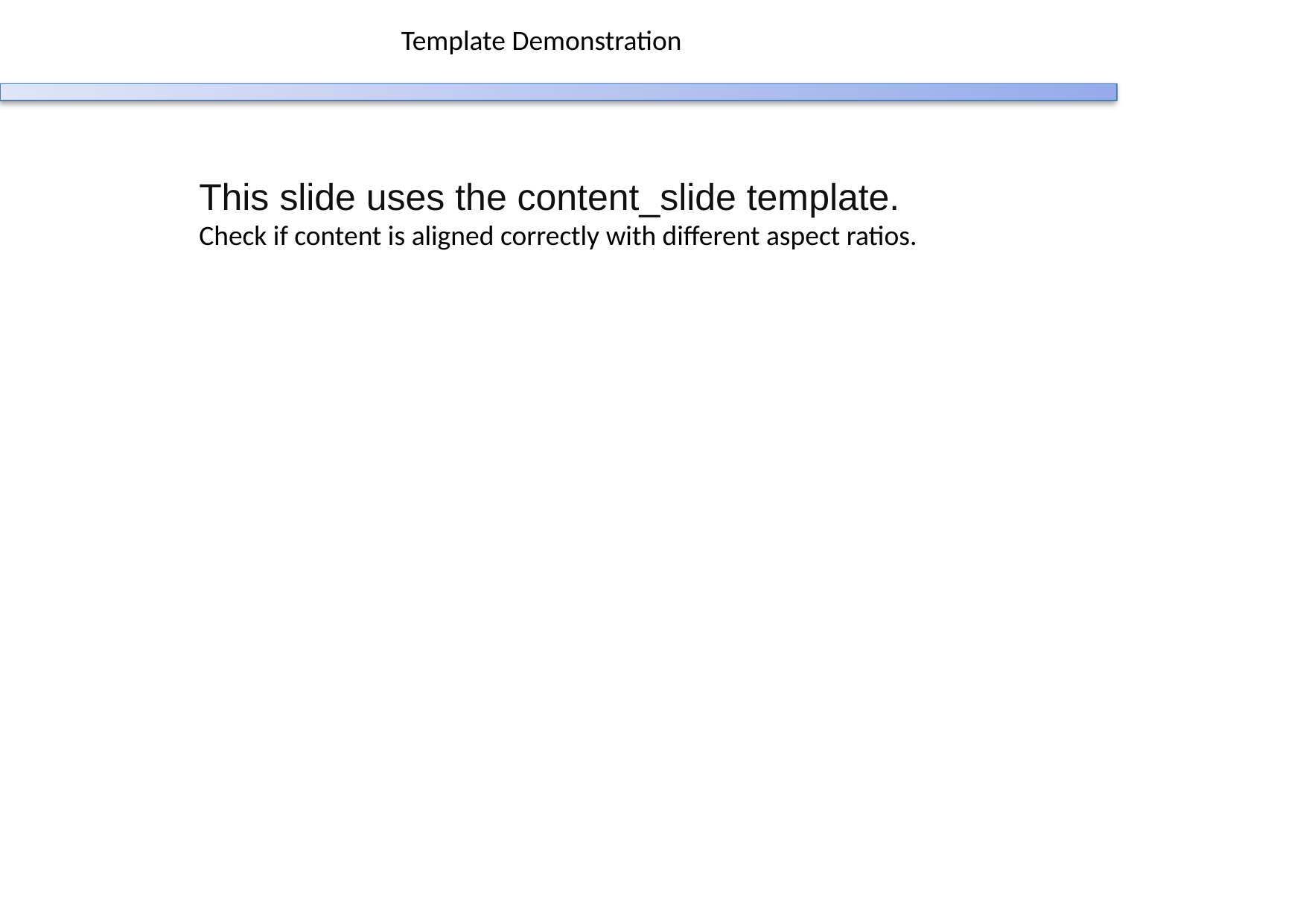

Template Demonstration

This slide uses the content_slide template.
Check if content is aligned correctly with different aspect ratios.